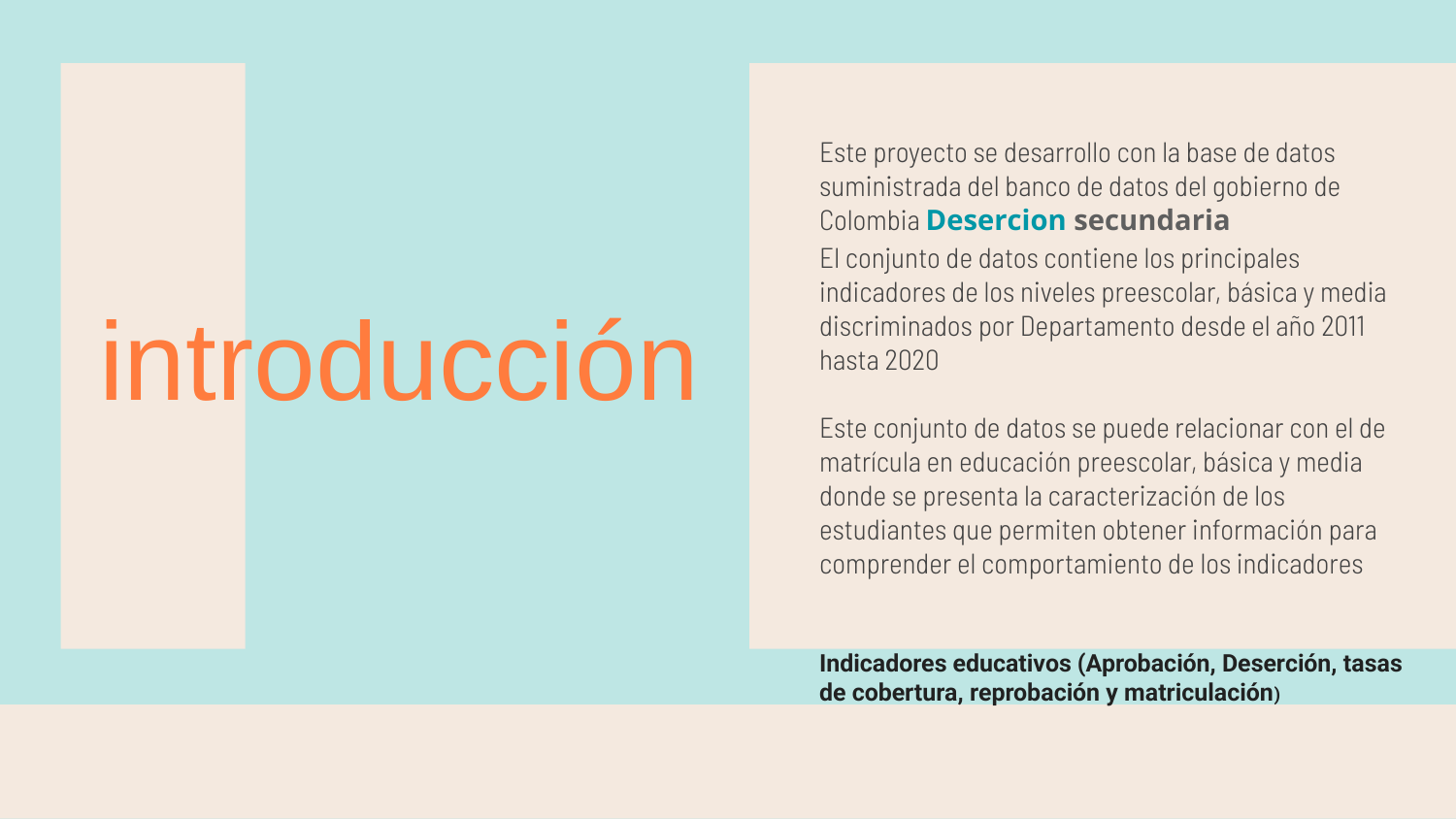

Este proyecto se desarrollo con la base de datos suministrada del banco de datos del gobierno de Colombia Desercion secundaria
El conjunto de datos contiene los principales indicadores de los niveles preescolar, básica y media discriminados por Departamento desde el año 2011 hasta 2020

Este conjunto de datos se puede relacionar con el de matrícula en educación preescolar, básica y media donde se presenta la caracterización de los estudiantes que permiten obtener información para comprender el comportamiento de los indicadores

Indicadores educativos (Aprobación, Deserción, tasas de cobertura, reprobación y matriculación)

introducción